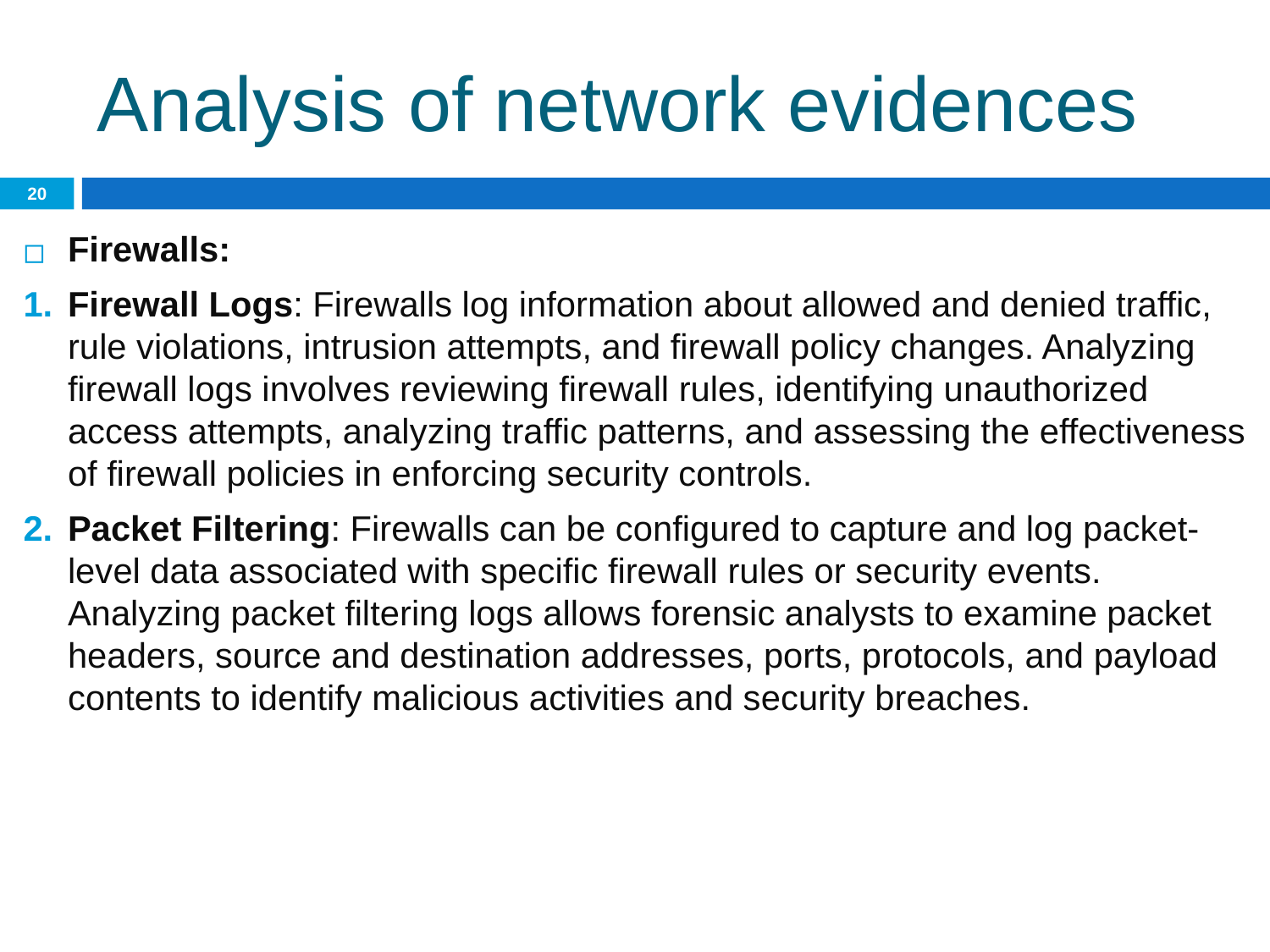

# Analysis of network evidences
20
Firewalls:
Firewall Logs: Firewalls log information about allowed and denied traffic, rule violations, intrusion attempts, and firewall policy changes. Analyzing firewall logs involves reviewing firewall rules, identifying unauthorized access attempts, analyzing traffic patterns, and assessing the effectiveness of firewall policies in enforcing security controls.
Packet Filtering: Firewalls can be configured to capture and log packet-level data associated with specific firewall rules or security events. Analyzing packet filtering logs allows forensic analysts to examine packet headers, source and destination addresses, ports, protocols, and payload contents to identify malicious activities and security breaches.